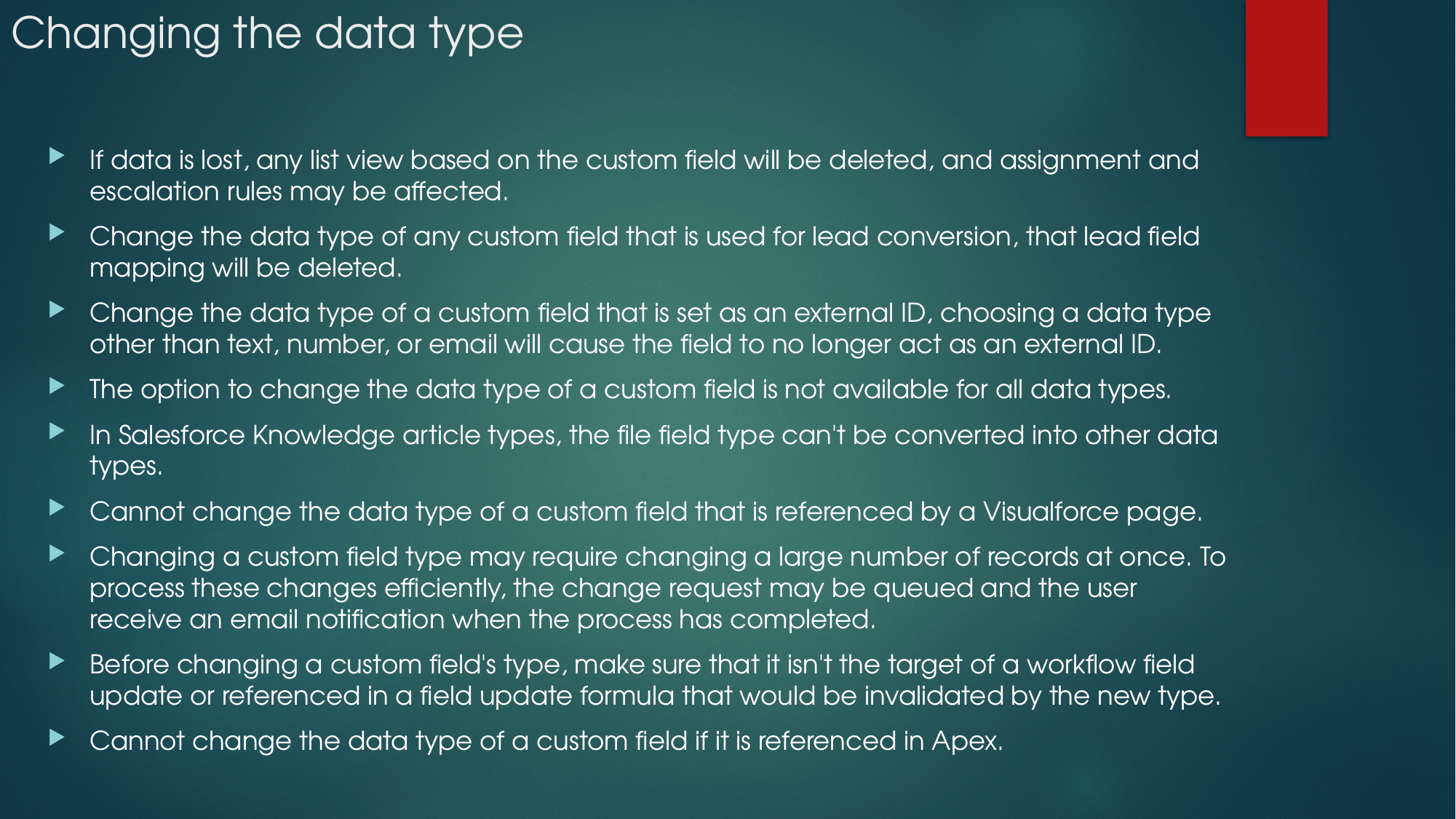

# Changing the data type

If data is lost, any list view based on the custom field will be deleted, and assignment and escalation rules may be affected.
Change the data type of any custom field that is used for lead conversion, that lead field mapping will be deleted.
Change the data type of a custom field that is set as an external ID, choosing a data type other than text, number, or email will cause the field to no longer act as an external ID.
The option to change the data type of a custom field is not available for all data types.
In Salesforce Knowledge article types, the file field type can't be converted into other data types.
Cannot change the data type of a custom field that is referenced by a Visualforce page.
Changing a custom field type may require changing a large number of records at once. To process these changes efficiently, the change request may be queued and the user receive an email notification when the process has completed.
Before changing a custom field's type, make sure that it isn't the target of a workflow field update or referenced in a field update formula that would be invalidated by the new type.
Cannot change the data type of a custom field if it is referenced in Apex.